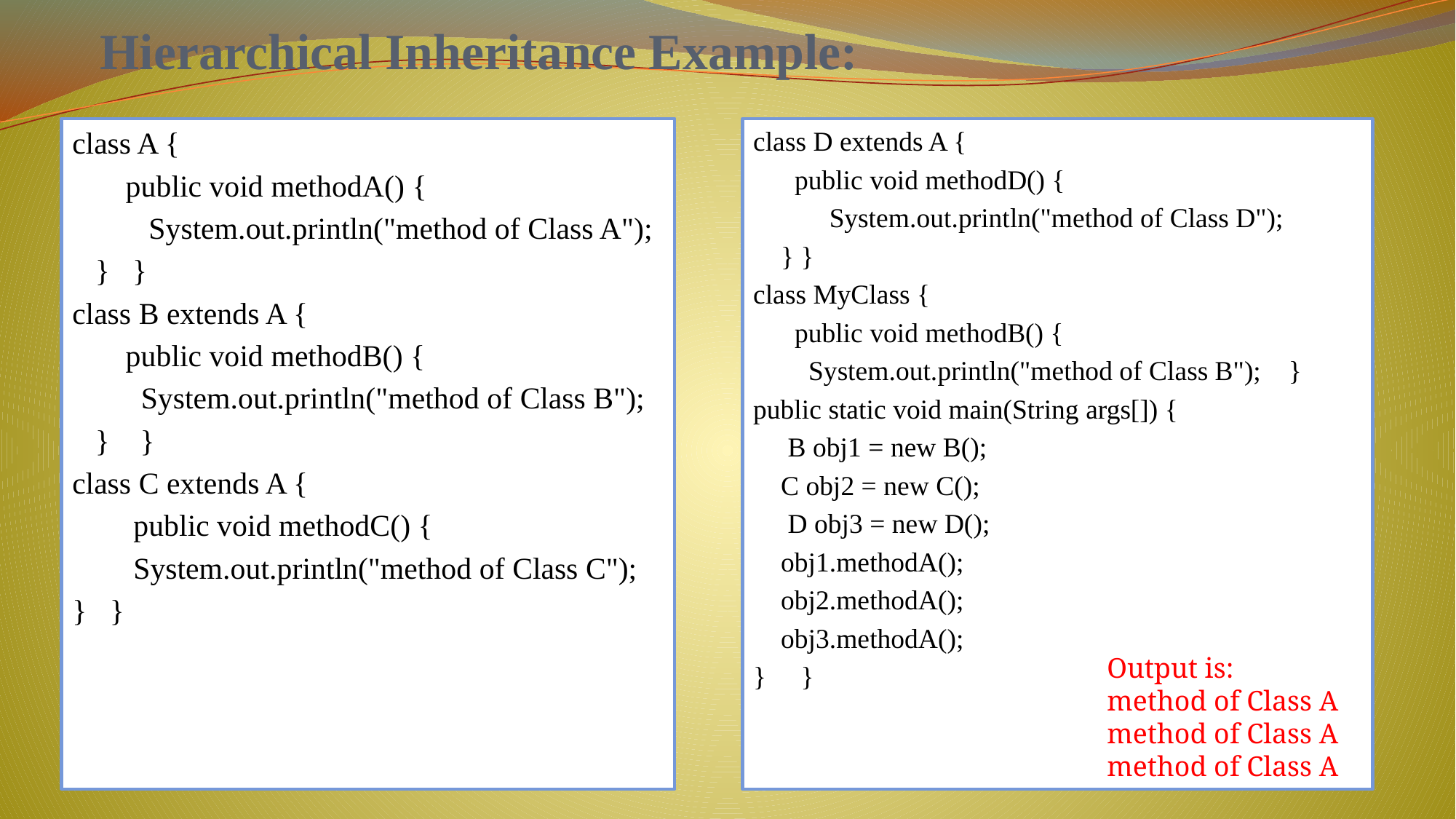

# Hierarchical Inheritance Example:
class A {
       public void methodA() {
          System.out.println("method of Class A");
   }   }
class B extends A {
       public void methodB() {
         System.out.println("method of Class B");
   }    }
class C extends A {
        public void methodC() {
        System.out.println("method of Class C");
}   }
class D extends A {
      public void methodD() {
           System.out.println("method of Class D");
    } }
class MyClass {
      public void methodB() {
        System.out.println("method of Class B");    }
public static void main(String args[]) {
     B obj1 = new B();
    C obj2 = new C();
     D obj3 = new D();
    obj1.methodA();
    obj2.methodA();
    obj3.methodA();
}     }
Output is:
method of Class A
method of Class A
method of Class A